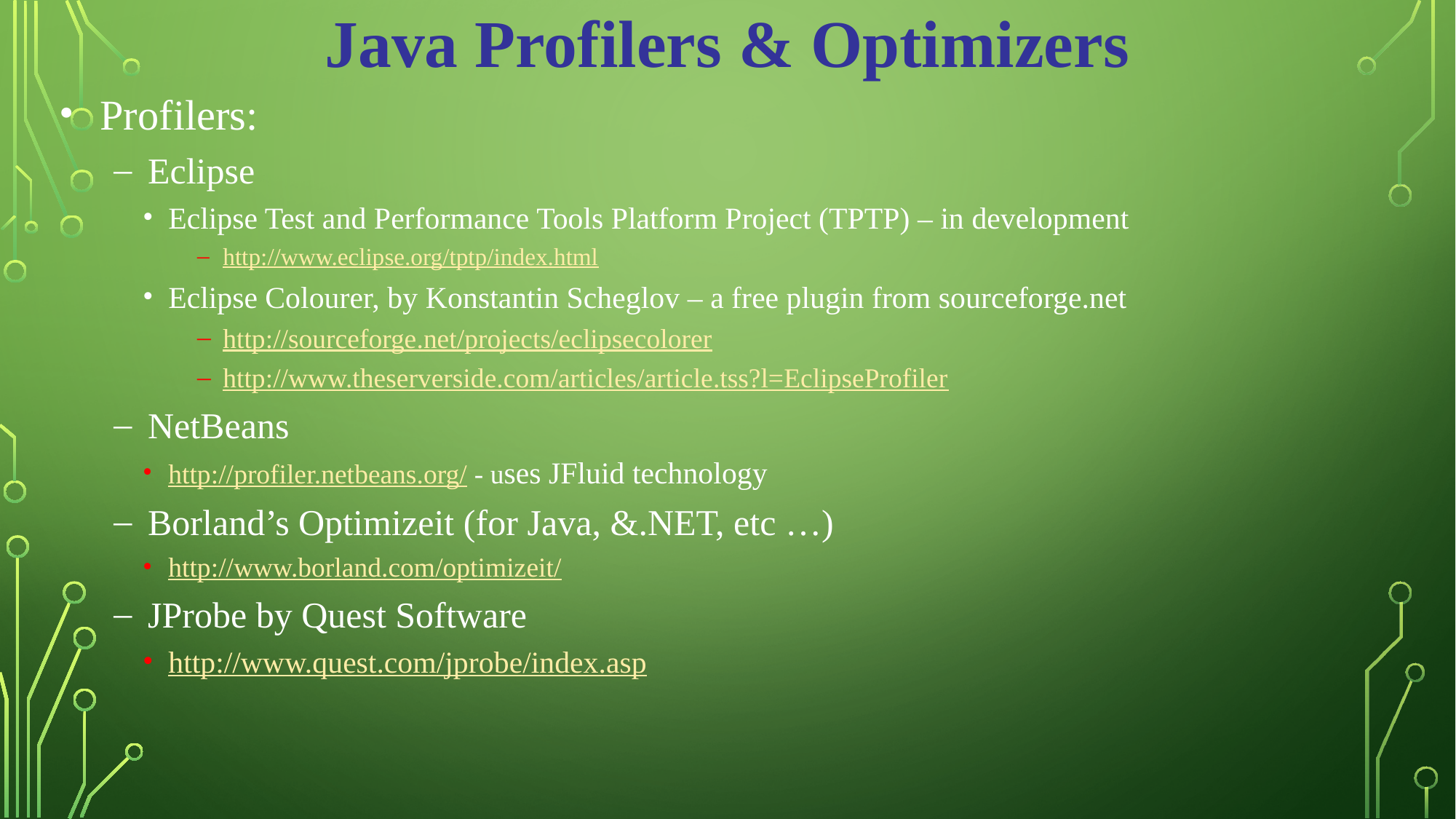

Java Profilers & Optimizers
Profilers:
Eclipse
Eclipse Test and Performance Tools Platform Project (TPTP) – in development
http://www.eclipse.org/tptp/index.html
Eclipse Colourer, by Konstantin Scheglov – a free plugin from sourceforge.net
http://sourceforge.net/projects/eclipsecolorer
http://www.theserverside.com/articles/article.tss?l=EclipseProfiler
NetBeans
http://profiler.netbeans.org/ - uses JFluid technology
Borland’s Optimizeit (for Java, &.NET, etc …)
http://www.borland.com/optimizeit/
JProbe by Quest Software
http://www.quest.com/jprobe/index.asp